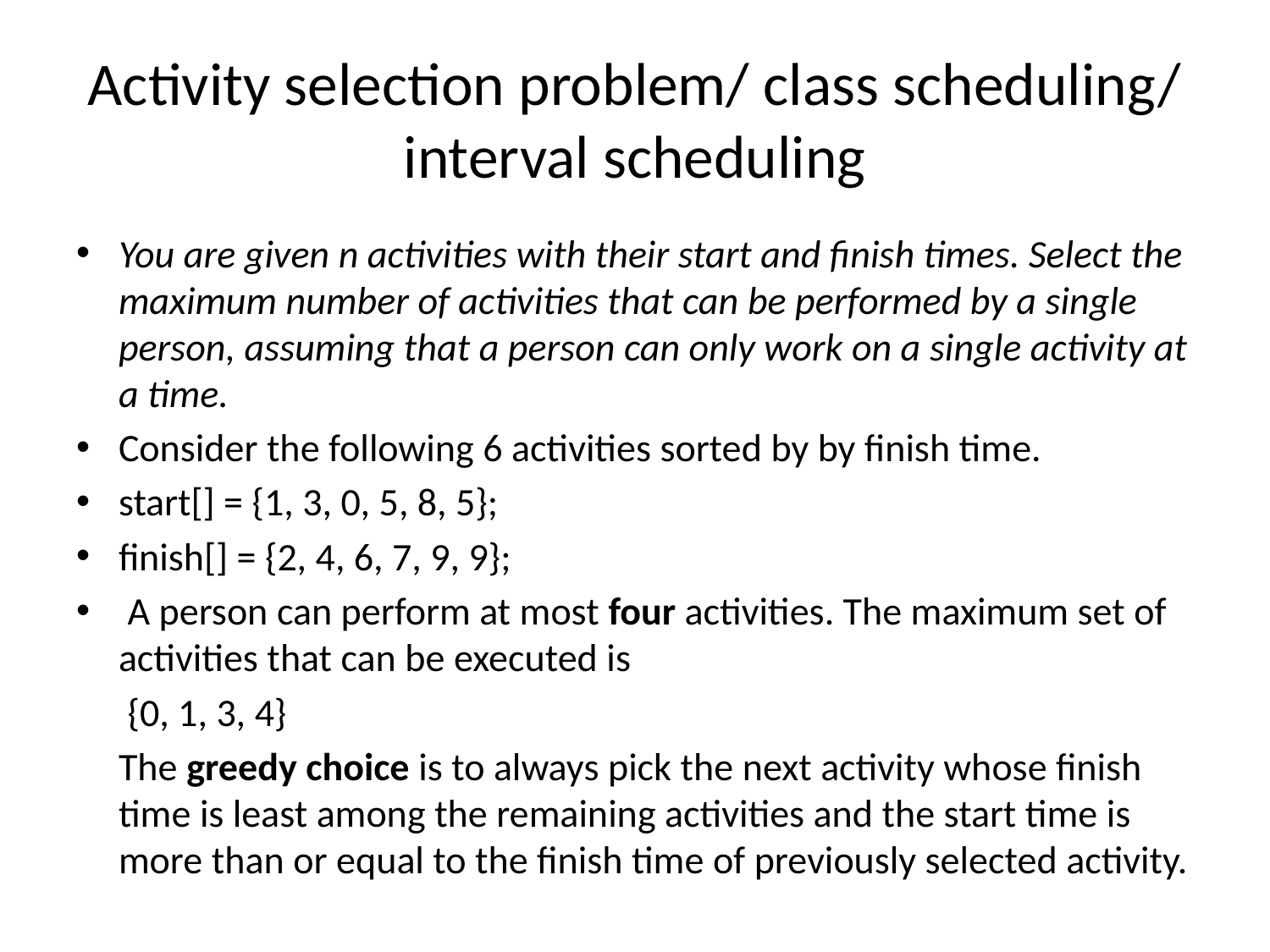

# Activity selection problem/ class scheduling/ interval scheduling
You are given n activities with their start and finish times. Select the maximum number of activities that can be performed by a single person, assuming that a person can only work on a single activity at a time.
Consider the following 6 activities sorted by by finish time.
start[] = {1, 3, 0, 5, 8, 5};
finish[] = {2, 4, 6, 7, 9, 9};
 A person can perform at most four activities. The maximum set of activities that can be executed is
	 {0, 1, 3, 4}
	The greedy choice is to always pick the next activity whose finish time is least among the remaining activities and the start time is more than or equal to the finish time of previously selected activity.